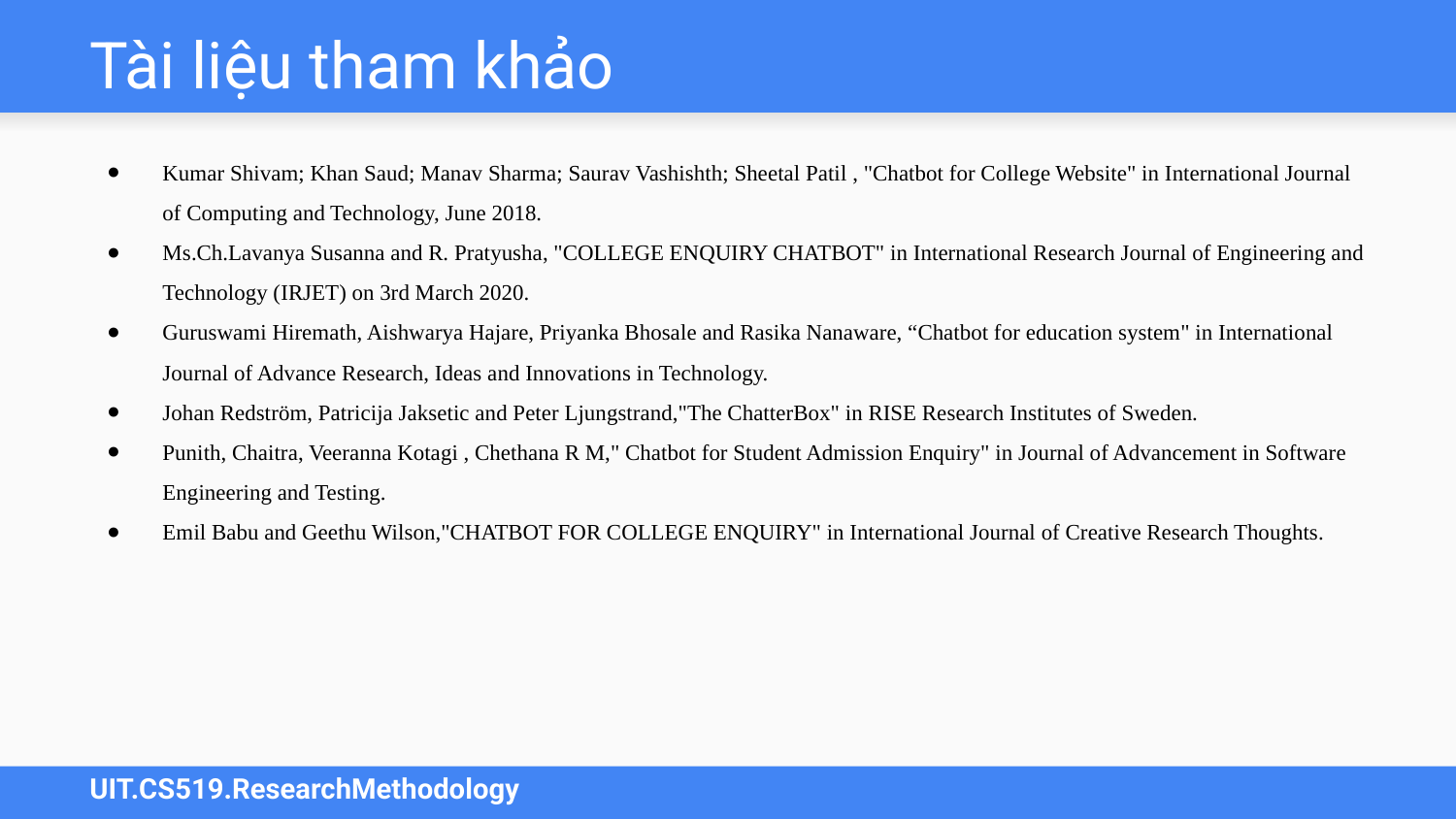

# Tài liệu tham khảo
Kumar Shivam; Khan Saud; Manav Sharma; Saurav Vashishth; Sheetal Patil , "Chatbot for College Website" in International Journal of Computing and Technology, June 2018.
Ms.Ch.Lavanya Susanna and R. Pratyusha, "COLLEGE ENQUIRY CHATBOT" in International Research Journal of Engineering and Technology (IRJET) on 3rd March 2020.
Guruswami Hiremath, Aishwarya Hajare, Priyanka Bhosale and Rasika Nanaware, “Chatbot for education system" in International Journal of Advance Research, Ideas and Innovations in Technology.
Johan Redström, Patricija Jaksetic and Peter Ljungstrand,"The ChatterBox" in RISE Research Institutes of Sweden.
Punith, Chaitra, Veeranna Kotagi , Chethana R M," Chatbot for Student Admission Enquiry" in Journal of Advancement in Software Engineering and Testing.
Emil Babu and Geethu Wilson,"CHATBOT FOR COLLEGE ENQUIRY" in International Journal of Creative Research Thoughts.